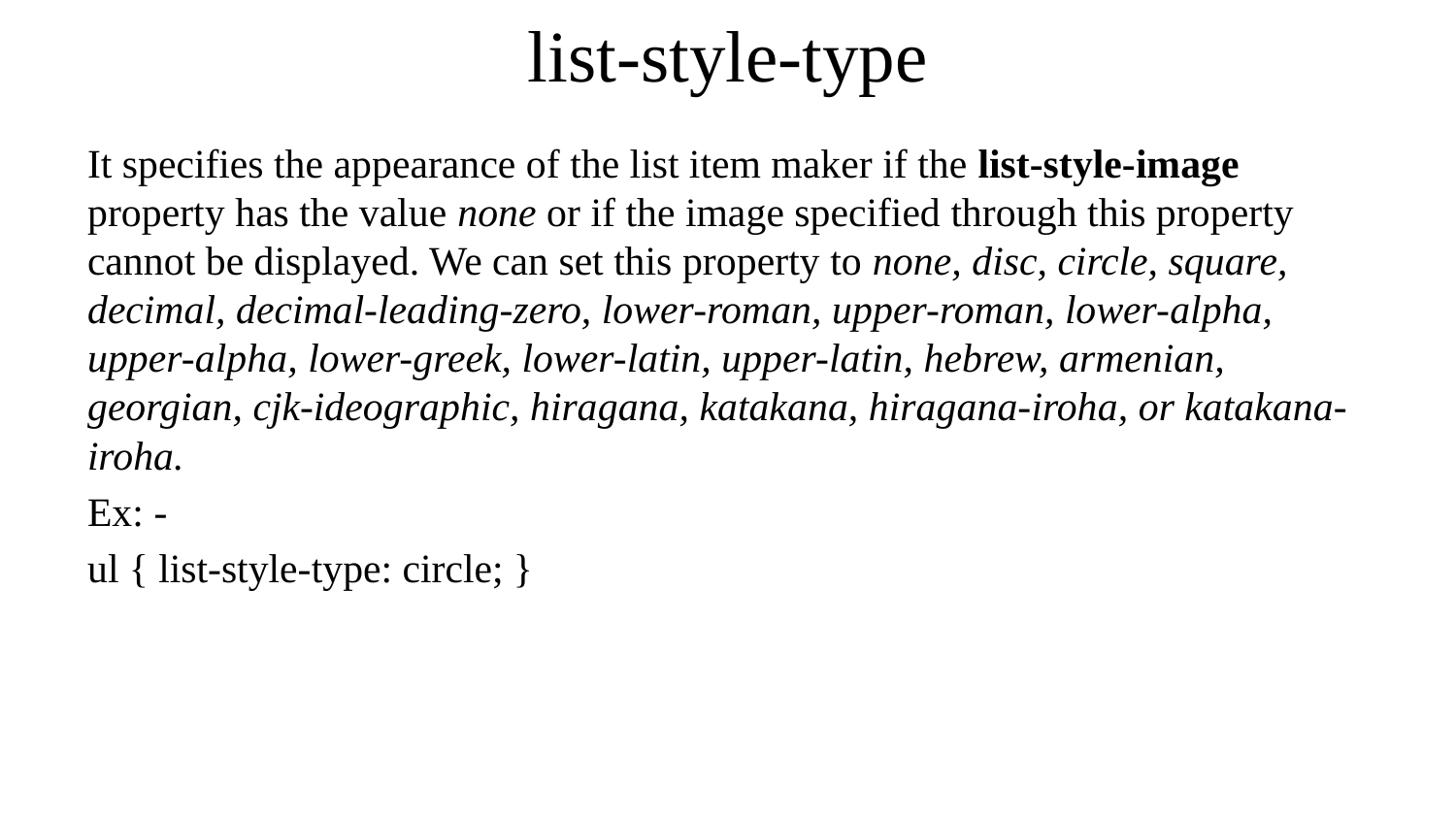

# list-style-type
It specifies the appearance of the list item maker if the list-style-image property has the value none or if the image specified through this property cannot be displayed. We can set this property to none, disc, circle, square, decimal, decimal-leading-zero, lower-roman, upper-roman, lower-alpha, upper-alpha, lower-greek, lower-latin, upper-latin, hebrew, armenian, georgian, cjk-ideographic, hiragana, katakana, hiragana-iroha, or katakana-iroha.
Ex: -
ul { list-style-type: circle; }